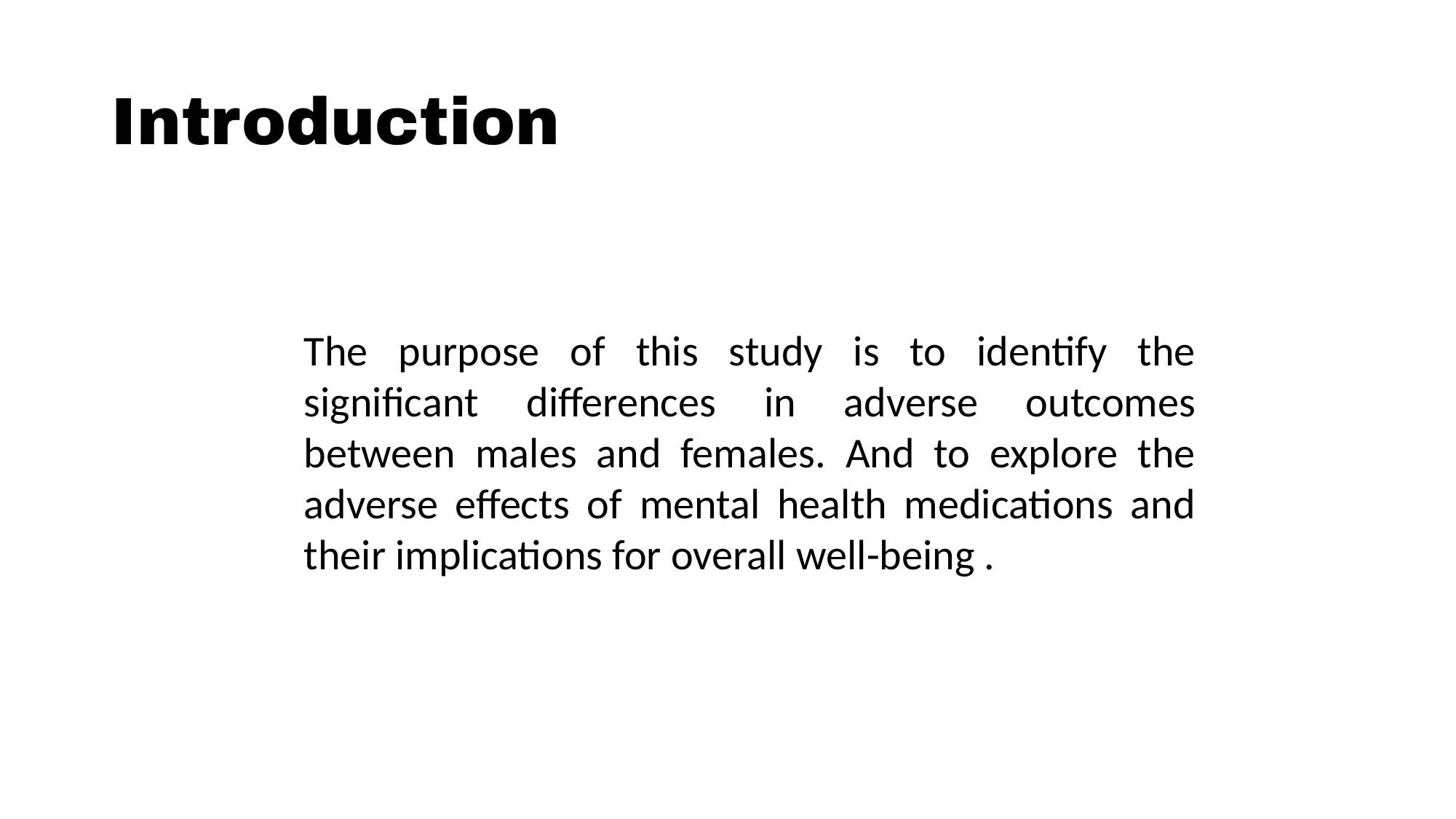

# Introduction

The purpose of this study is to identify the significant differences in adverse outcomes between males and females. And to explore the adverse effects of mental health medications and their implications for overall well-being .